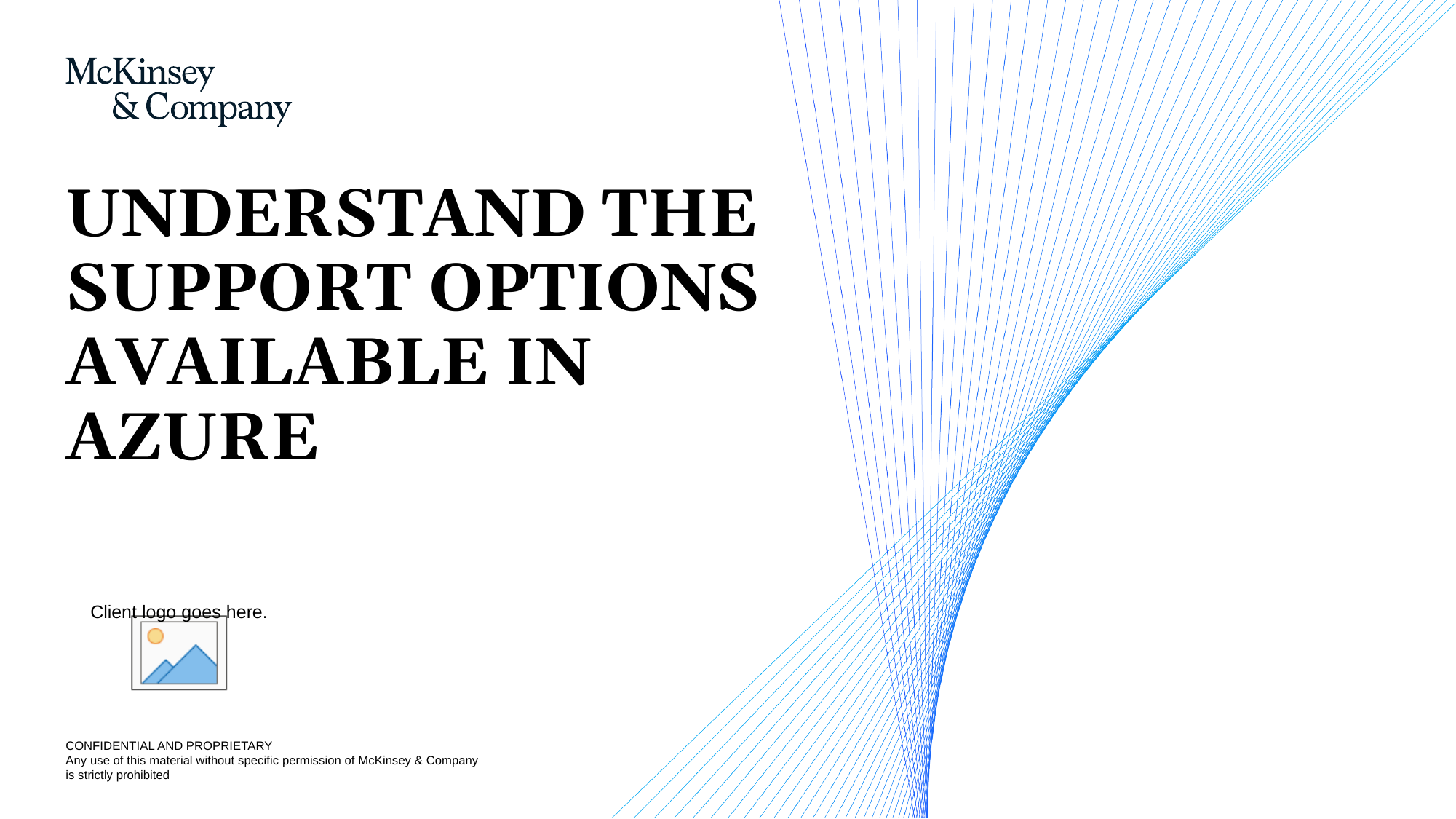

# UNDERSTAND THE SUPPORT OPTIONS AVAILABLE IN AZURE